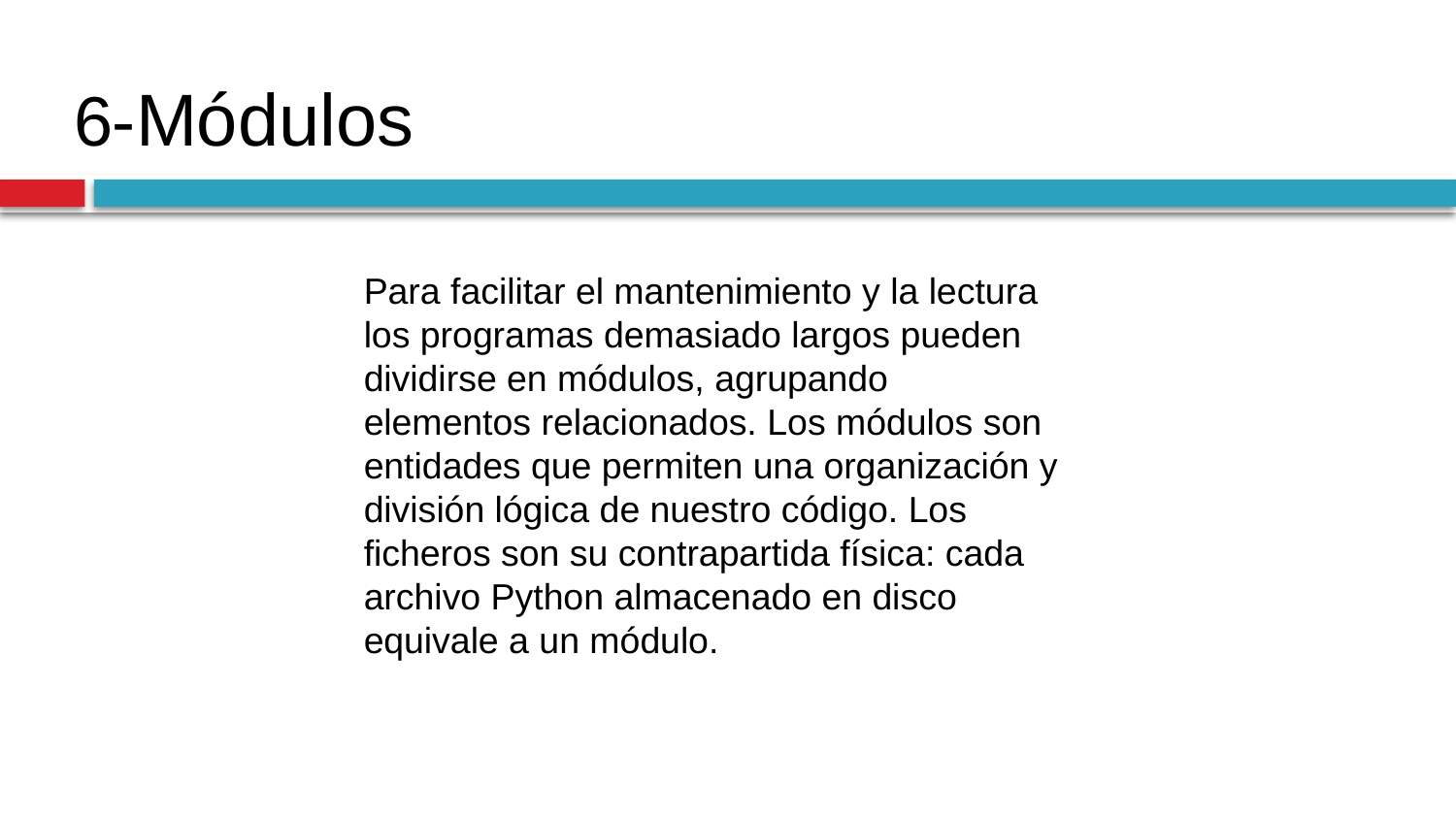

# 6-Módulos
Para facilitar el mantenimiento y la lectura los programas demasiado largos pueden dividirse en módulos, agrupando elementos relacionados. Los módulos son entidades que permiten una organización y división lógica de nuestro código. Los ficheros son su contrapartida física: cada archivo Python almacenado en disco equivale a un módulo.